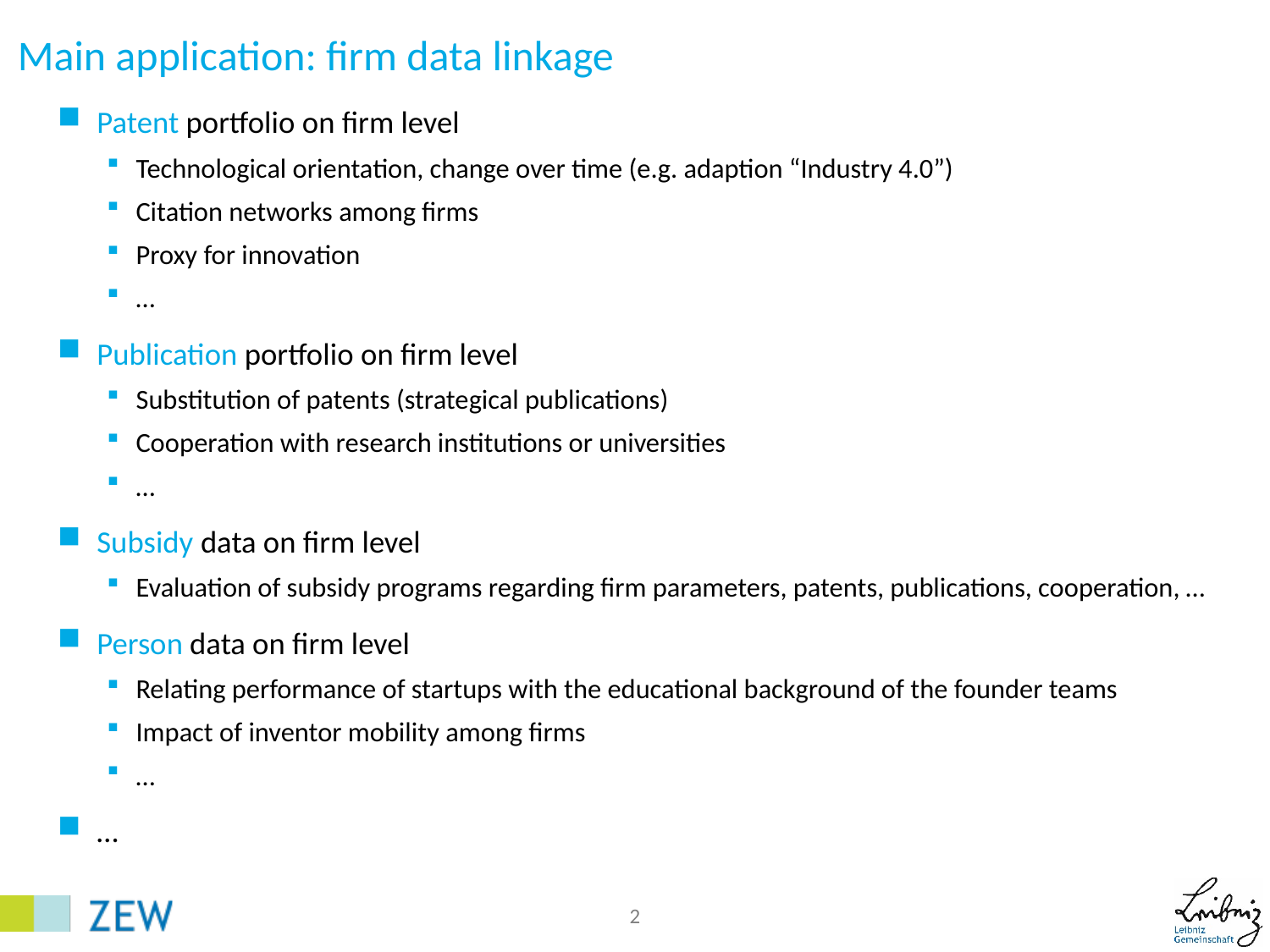

# Main application: firm data linkage
Patent portfolio on firm level
Technological orientation, change over time (e.g. adaption “Industry 4.0”)
Citation networks among firms
Proxy for innovation
…
Publication portfolio on firm level
Substitution of patents (strategical publications)
Cooperation with research institutions or universities
…
Subsidy data on firm level
Evaluation of subsidy programs regarding firm parameters, patents, publications, cooperation, …
Person data on firm level
Relating performance of startups with the educational background of the founder teams
Impact of inventor mobility among firms
…
…
2